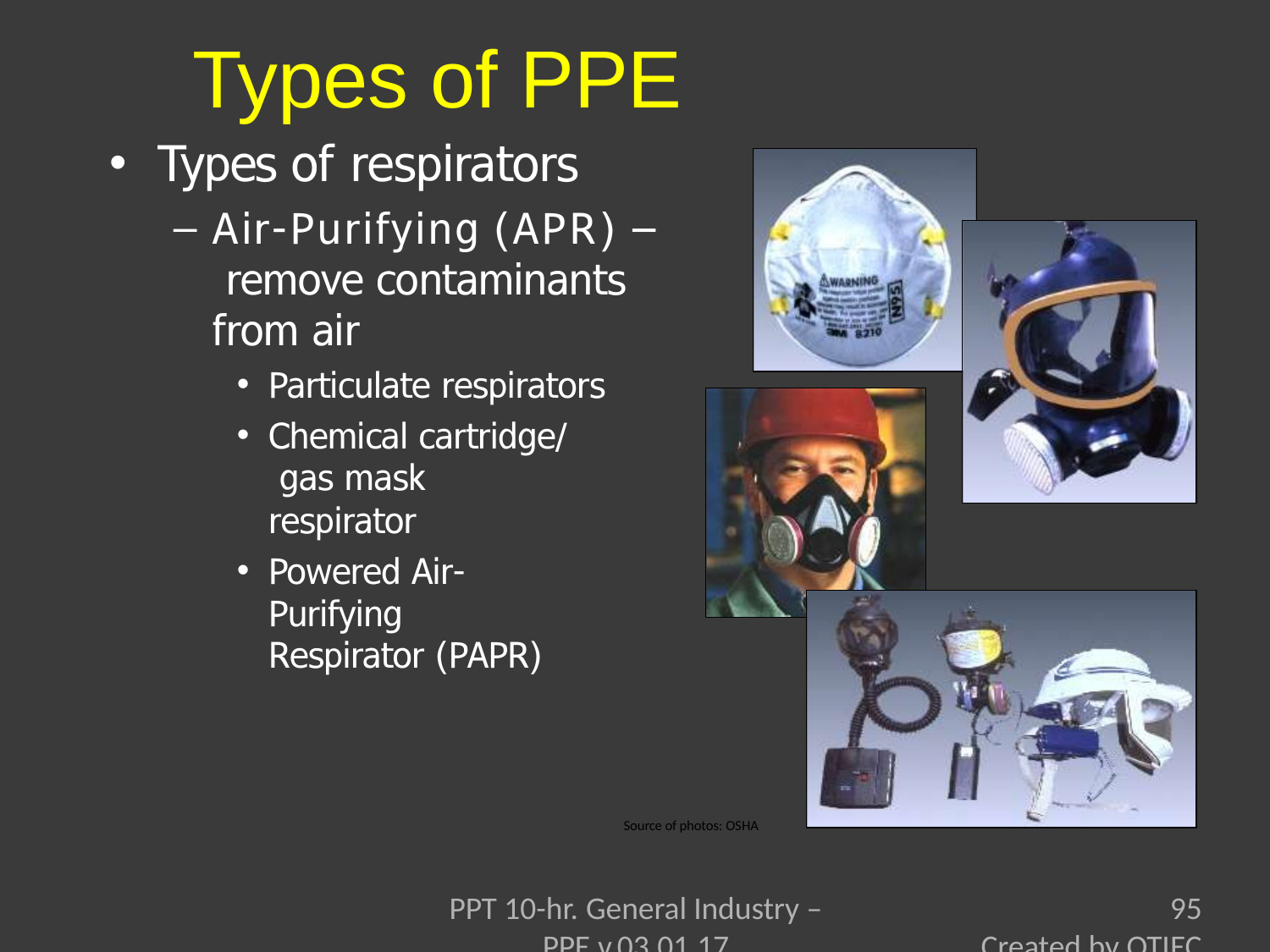

# Types of PPE
Types of respirators
Air-Purifying (APR) –  remove contaminants  from air
Particulate respirators
Chemical cartridge/  gas mask respirator
Powered Air-Purifying
Respirator (PAPR)

Source of photos: OSHA
PPT 10-hr. General Industry – PPE v.03.01.17
95
Created by OTIEC Outreach Resources Workgroup